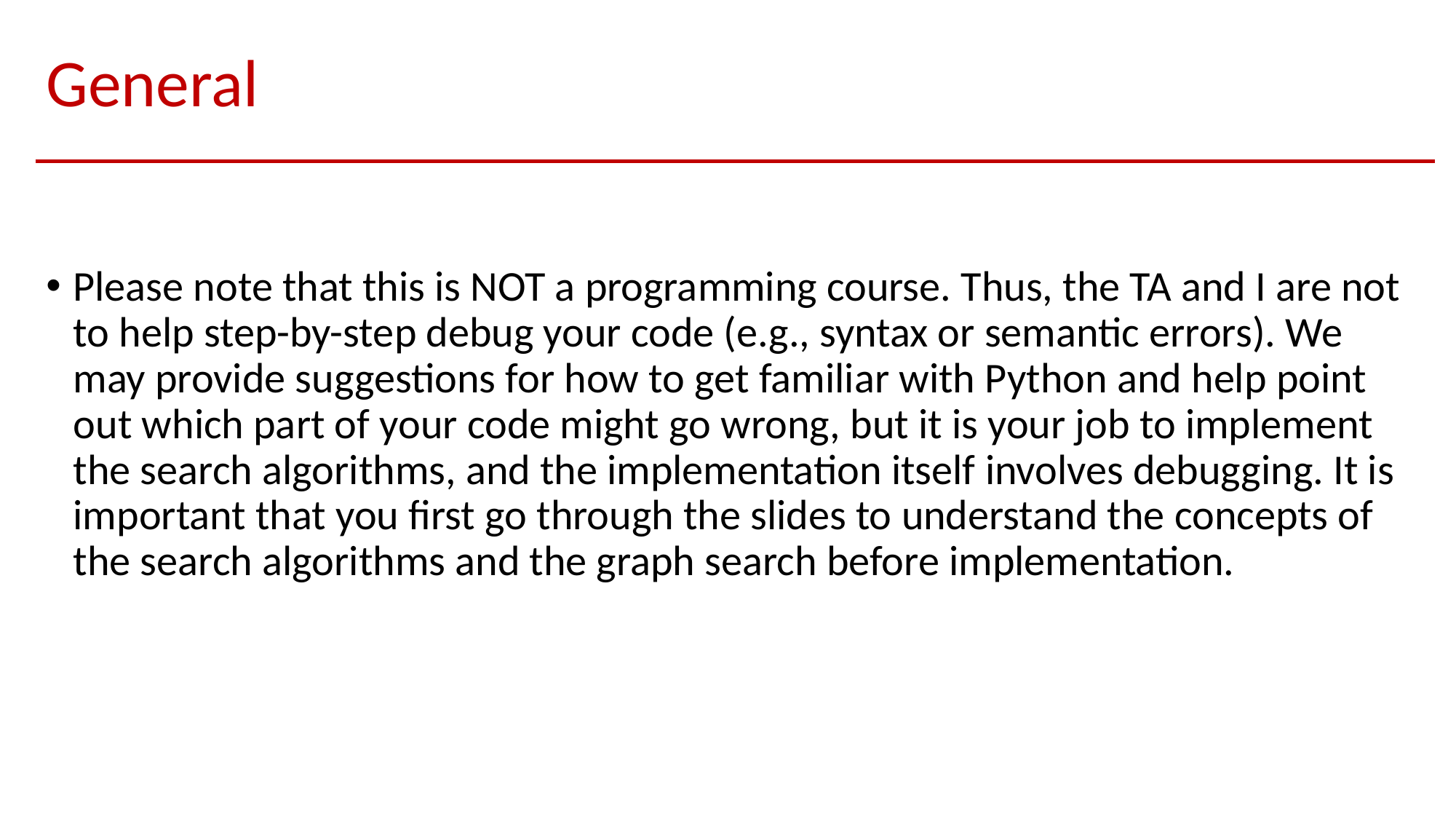

# General

Please note that this is NOT a programming course. Thus, the TA and I are not to help step-by-step debug your code (e.g., syntax or semantic errors). We may provide suggestions for how to get familiar with Python and help point out which part of your code might go wrong, but it is your job to implement the search algorithms, and the implementation itself involves debugging. It is important that you first go through the slides to understand the concepts of the search algorithms and the graph search before implementation.